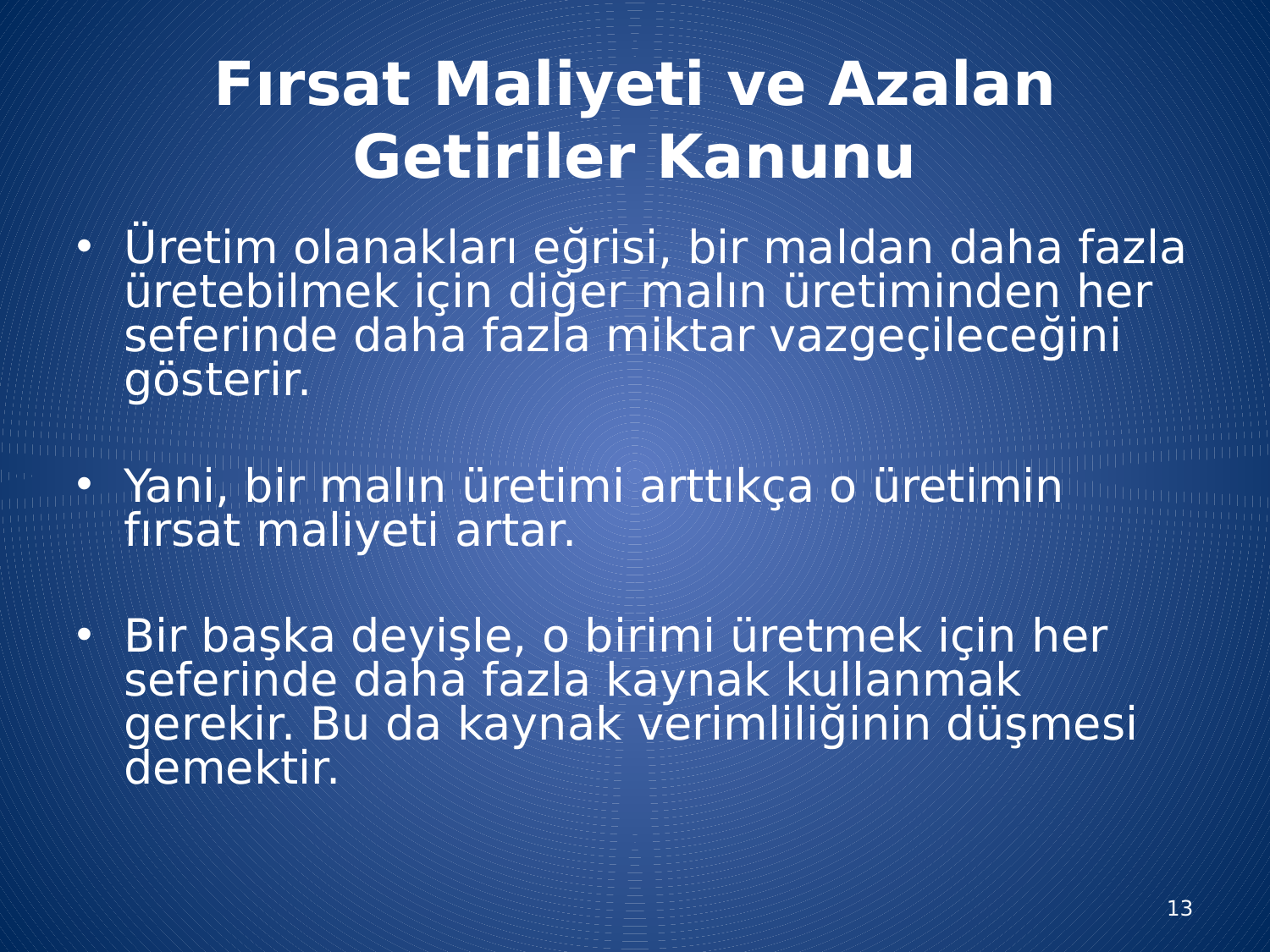

# Fırsat Maliyeti ve Azalan Getiriler Kanunu
Üretim olanakları eğrisi, bir maldan daha fazla üretebilmek için diğer malın üretiminden her seferinde daha fazla miktar vazgeçileceğini gösterir.

Yani, bir malın üretimi arttıkça o üretimin fırsat maliyeti artar.

Bir başka deyişle, o birimi üretmek için her seferinde daha fazla kaynak kullanmak gerekir. Bu da kaynak verimliliğinin düşmesi demektir.
13